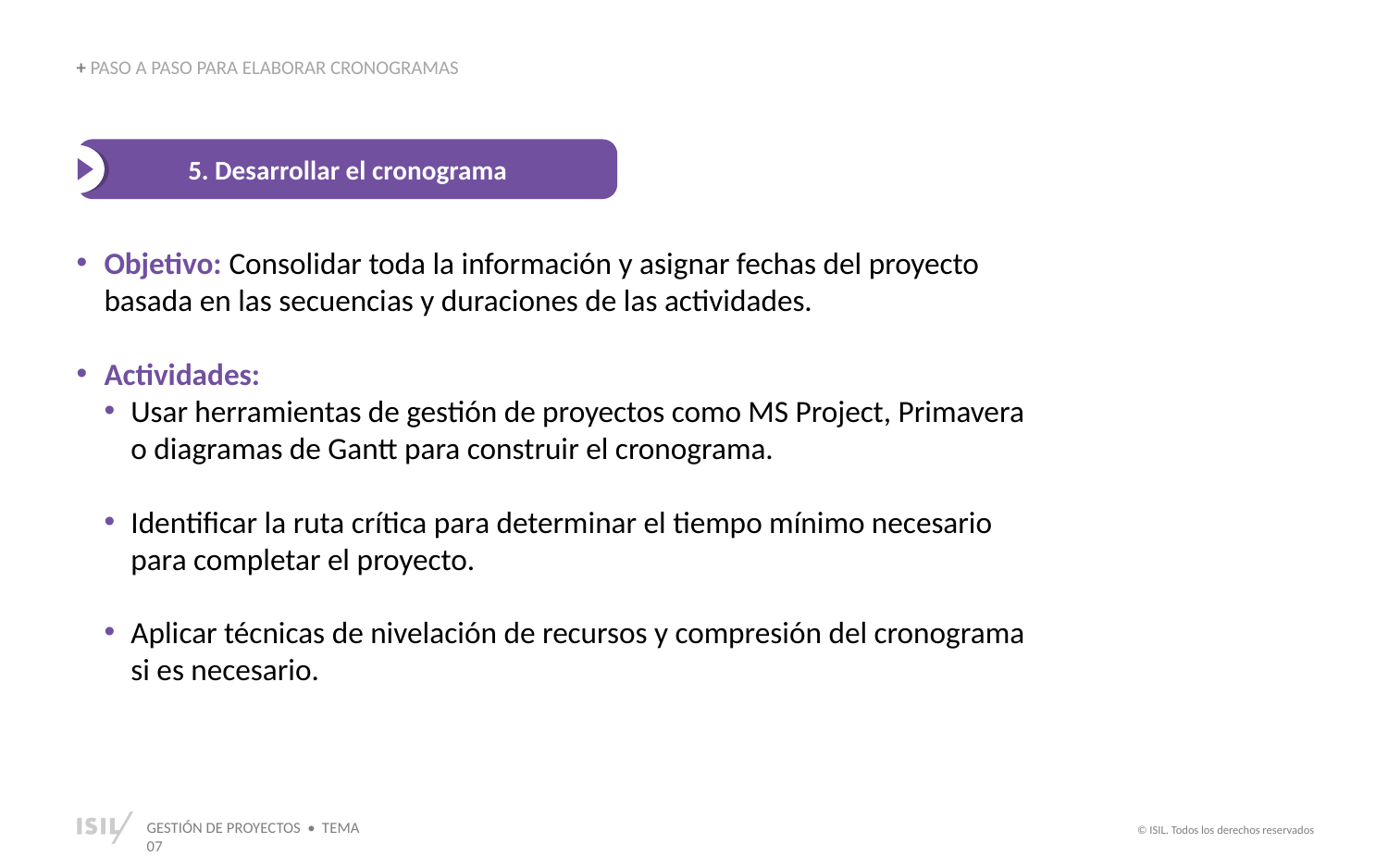

+ PASO A PASO PARA ELABORAR CRONOGRAMAS
5. Desarrollar el cronograma

Objetivo: Consolidar toda la información y asignar fechas del proyecto basada en las secuencias y duraciones de las actividades.

Actividades:
Usar herramientas de gestión de proyectos como MS Project, Primavera o diagramas de Gantt para construir el cronograma.

Identificar la ruta crítica para determinar el tiempo mínimo necesario para completar el proyecto.

Aplicar técnicas de nivelación de recursos y compresión del cronograma si es necesario.